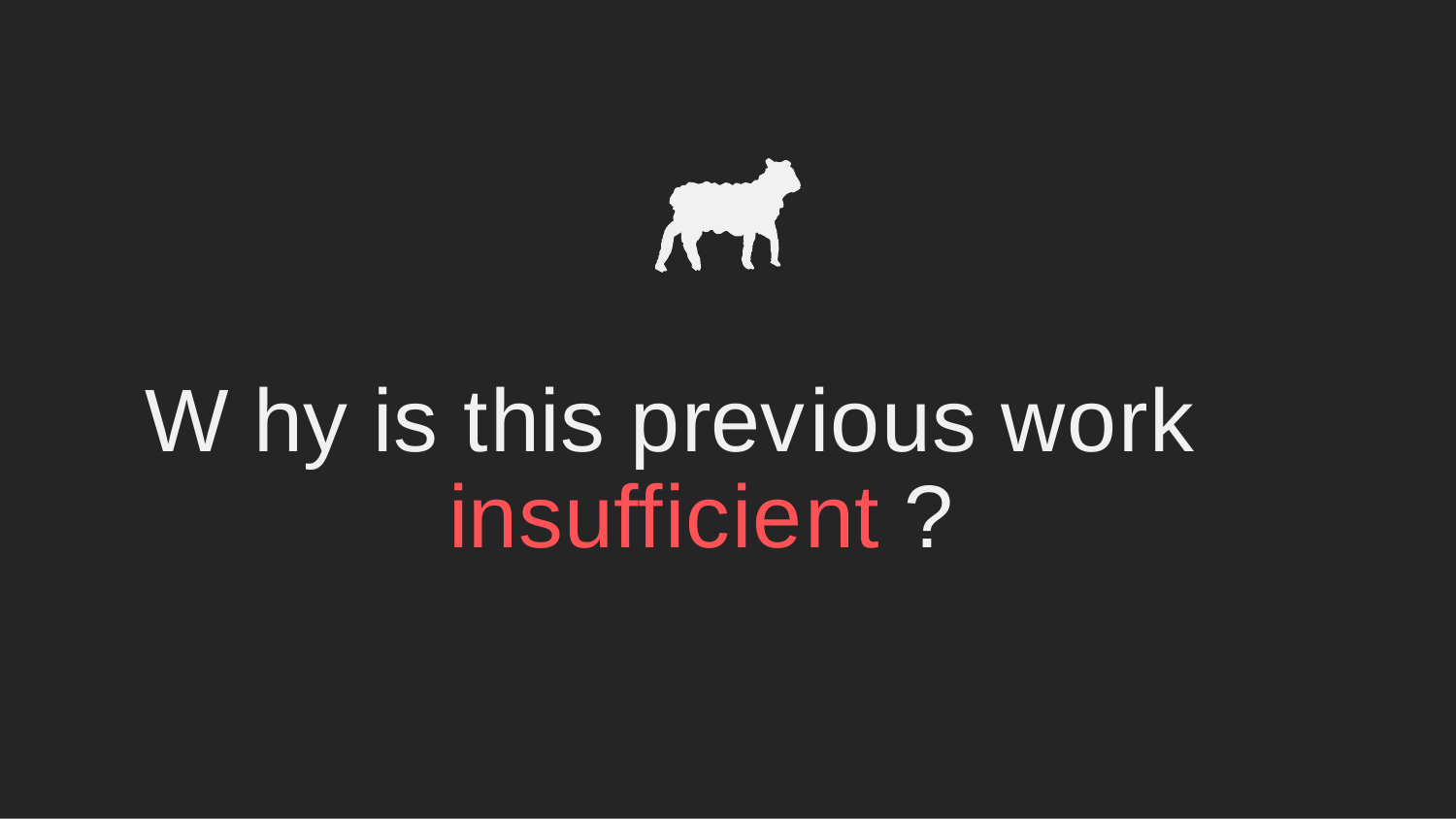

# W hy is this previous work  insufficient ?